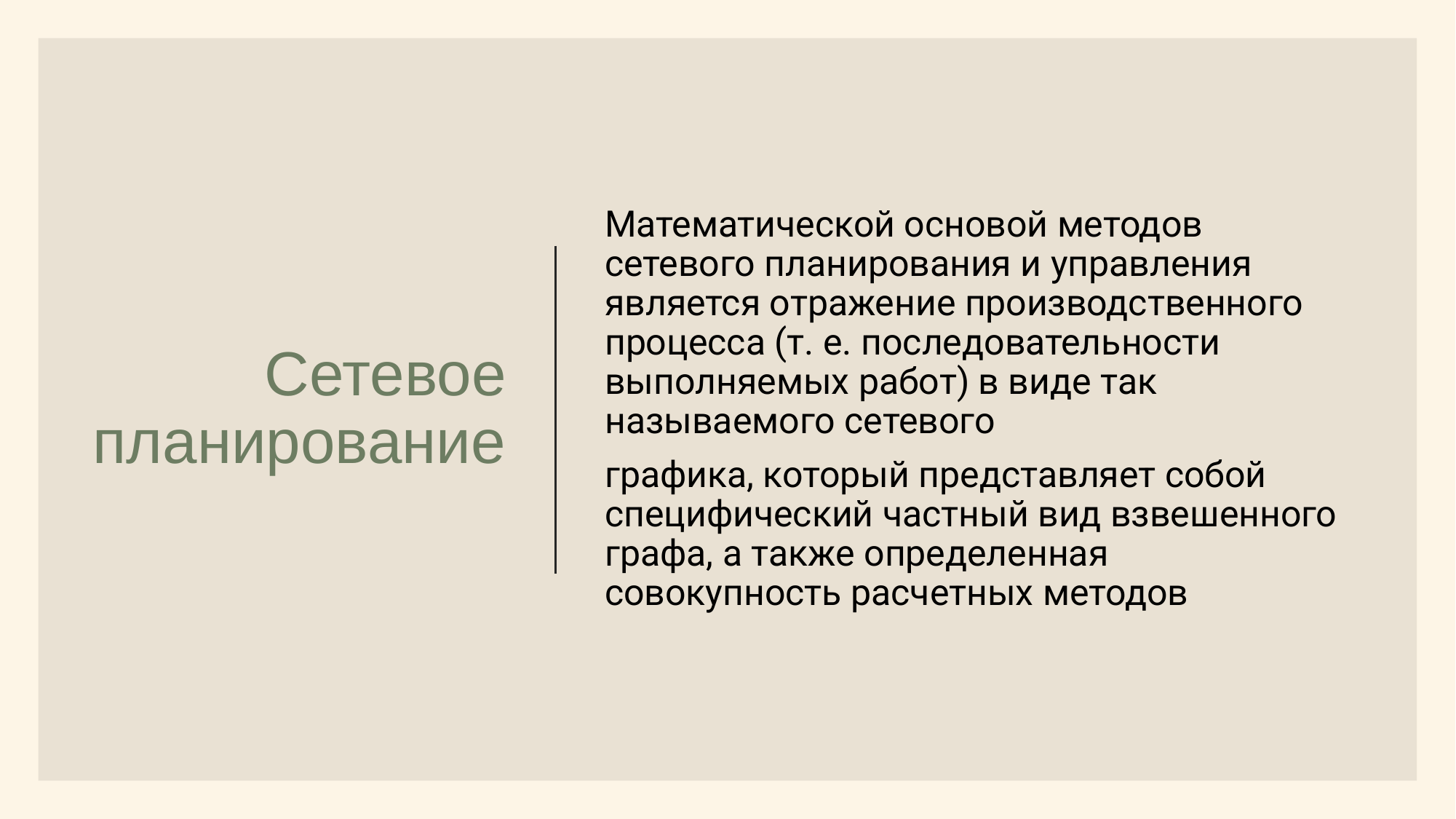

#
Сетевое планирование
Математической основой методов сетевого планирования и управления является отражение производственного процесса (т. е. последовательности выполняемых работ) в виде так называемого сетевого
графика, который представляет собой специфический частный вид взвешенного графа, а также определенная совокупность расчетных методов